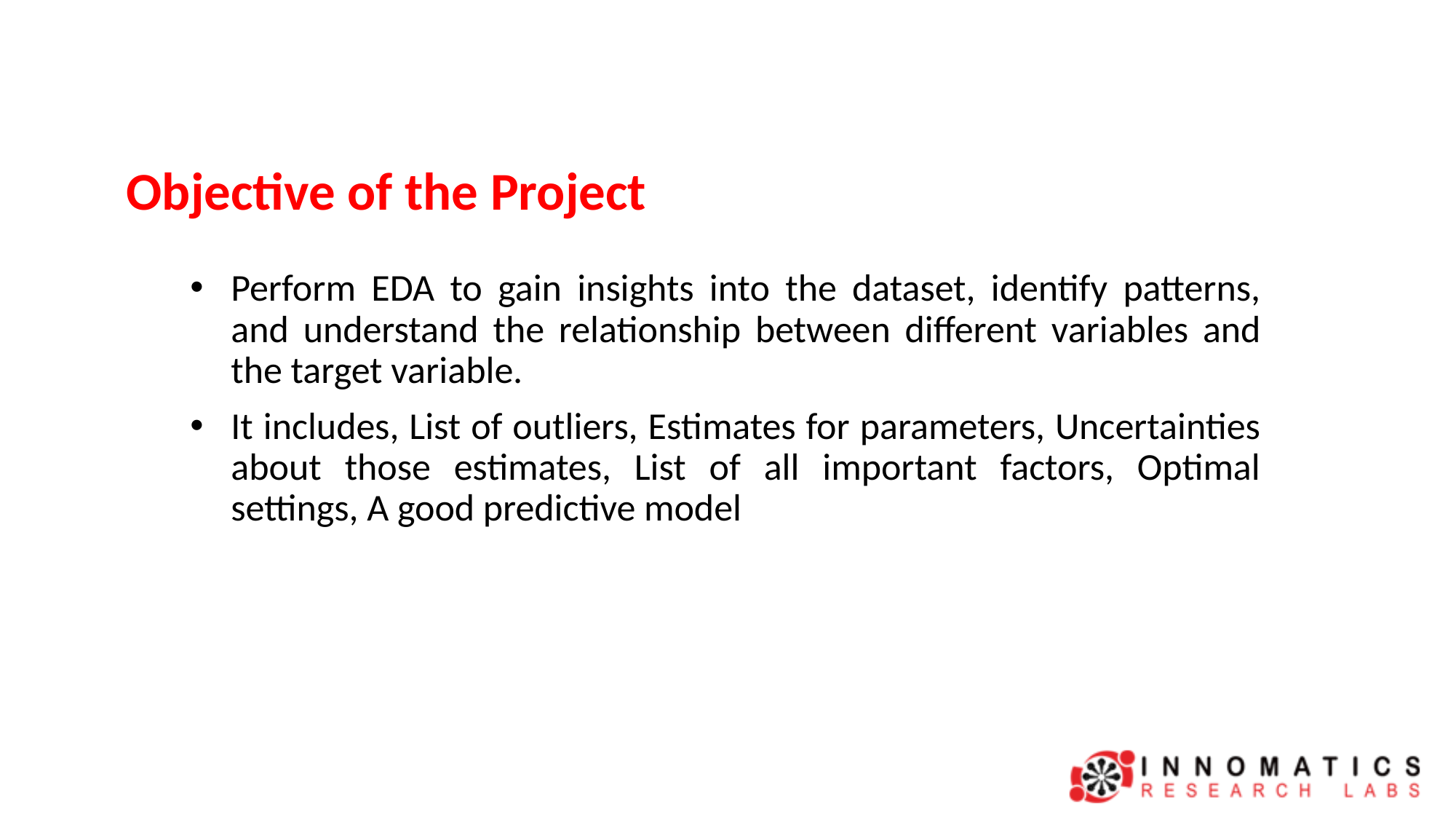

# Objective of the Project
Perform EDA to gain insights into the dataset, identify patterns, and understand the relationship between different variables and the target variable.
It includes, List of outliers, Estimates for parameters, Uncertainties about those estimates, List of all important factors, Optimal settings, A good predictive model